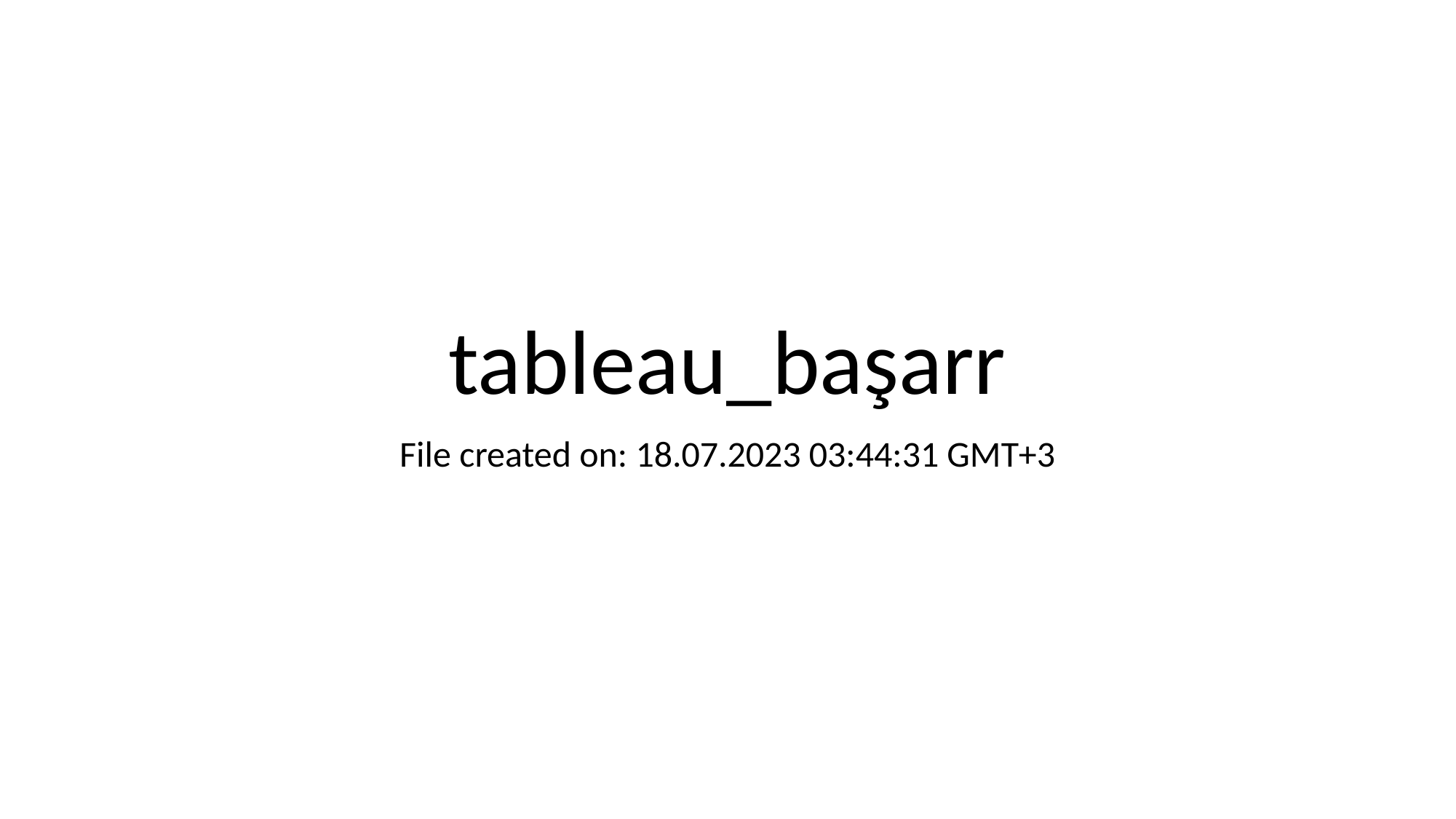

# tableau_başarr
File created on: 18.07.2023 03:44:31 GMT+3